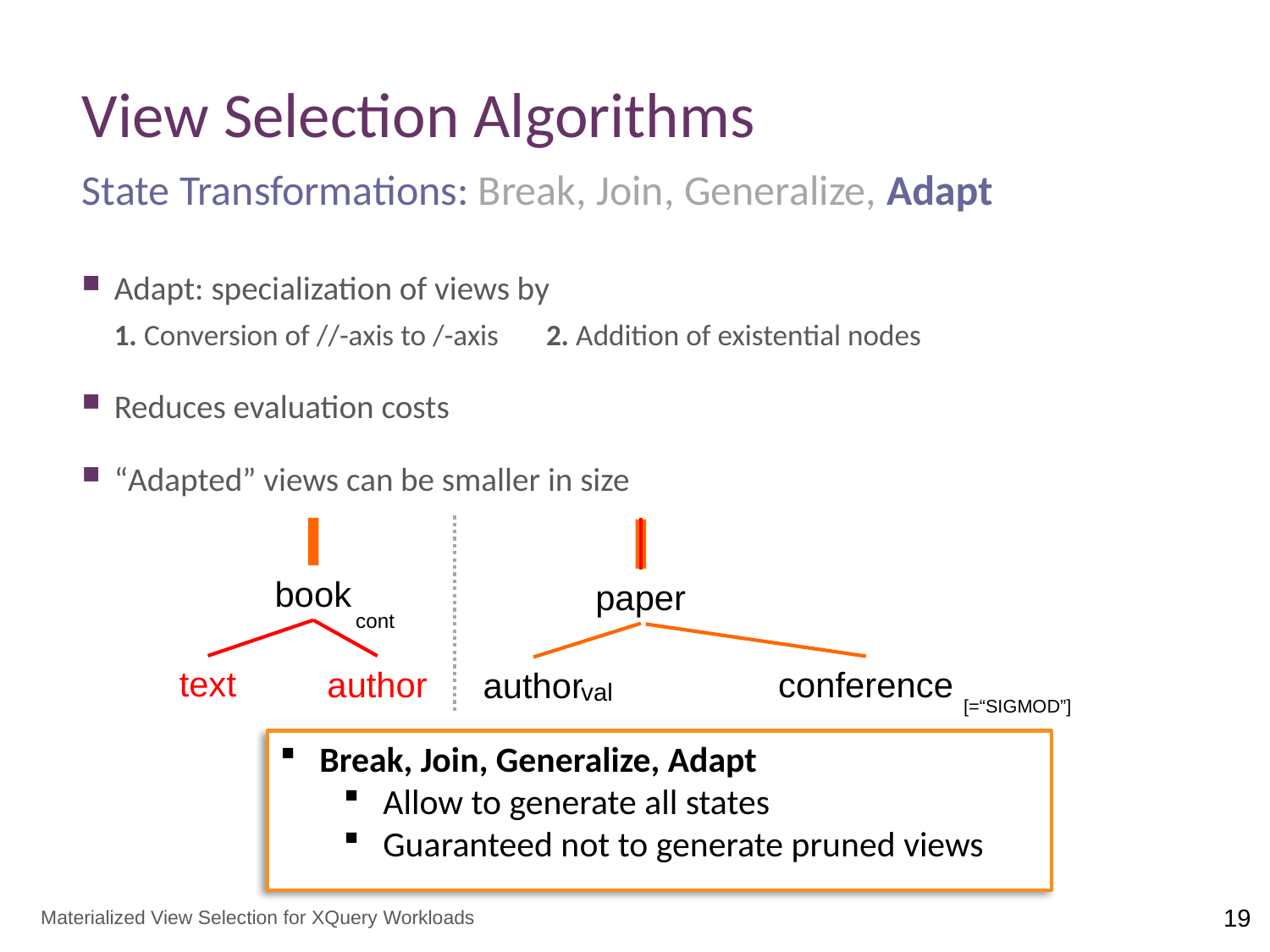

# View Selection Algorithms
State Transformations: Break, Join, Generalize, Adapt

Adapt: specialization of views by
1. Conversion of //-axis to /-axis       2. Addition of existential nodes
Reduces evaluation costs
“Adapted” views can be smaller in size

book
paper
conference
author
cont
text
author
[=“SIGMOD”]
val
Break, Join, Generalize, Adapt
Allow to generate all states
Guaranteed not to generate pruned views
Materialized View Selection for XQuery Workloads
19